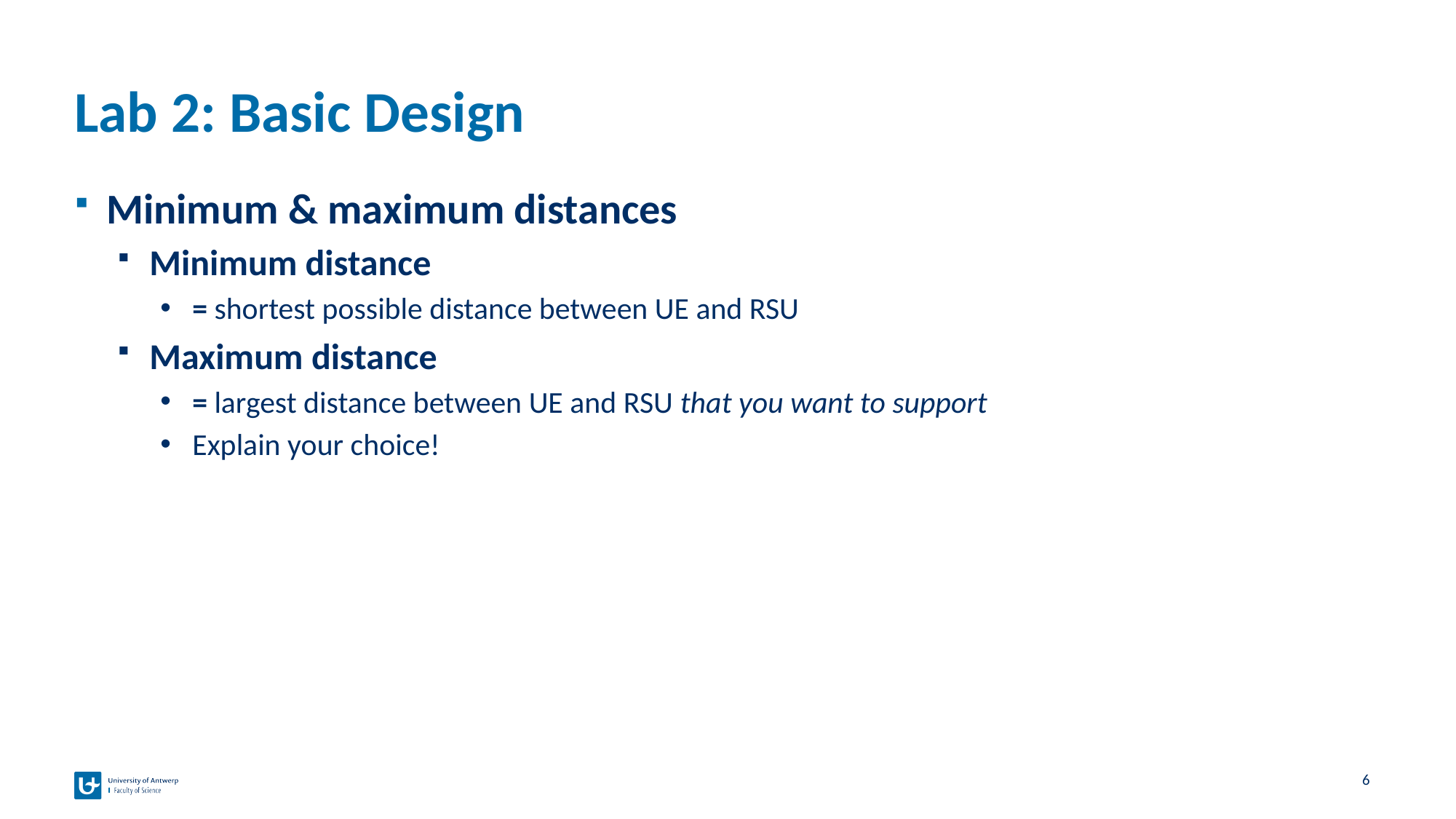

# Lab 2: Basic Design
Minimum & maximum distances
Minimum distance
= shortest possible distance between UE and RSU
Maximum distance
= largest distance between UE and RSU that you want to support
Explain your choice!

6